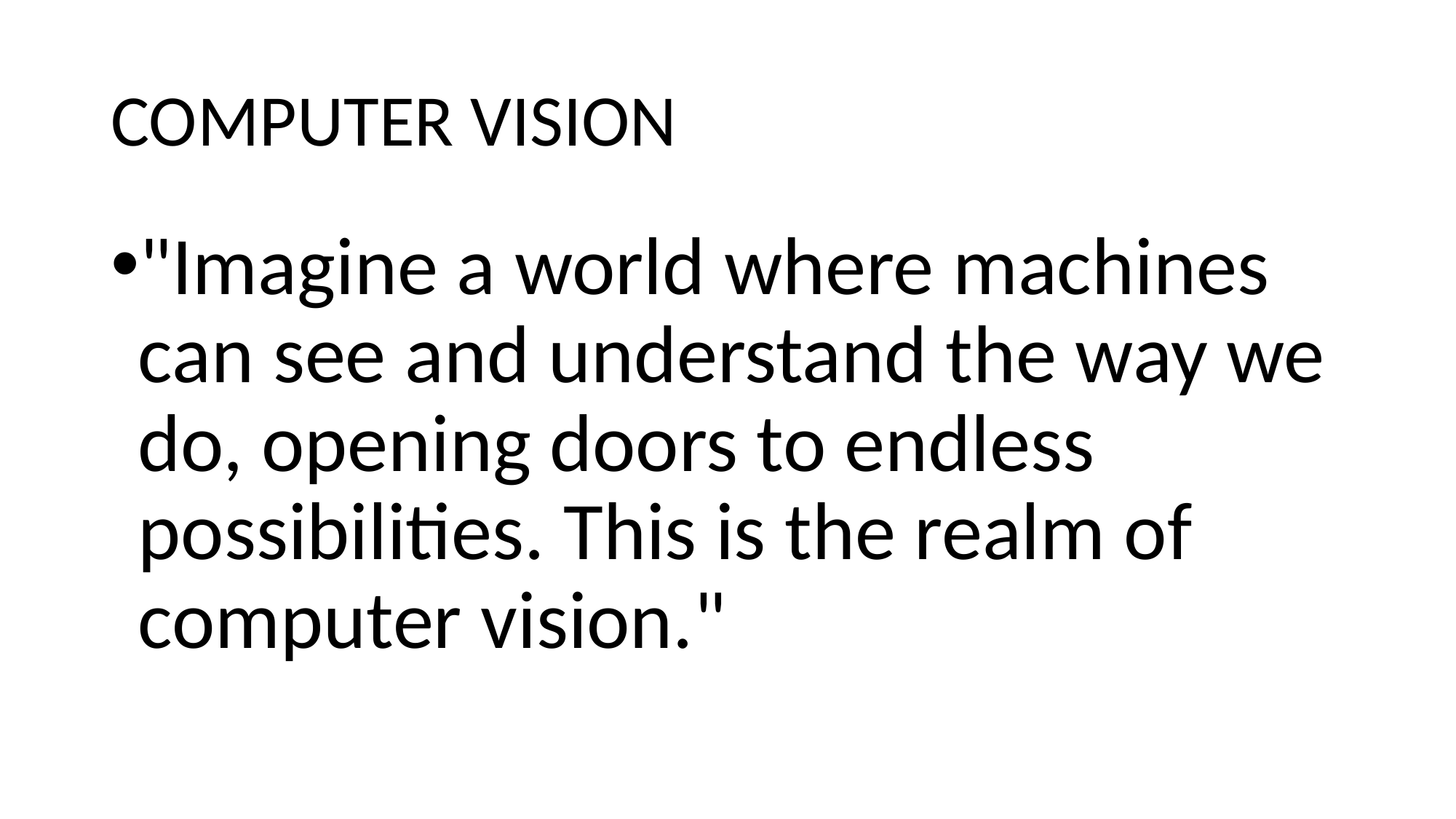

# COMPUTER VISION
"Imagine a world where machines can see and understand the way we do, opening doors to endless possibilities. This is the realm of computer vision."